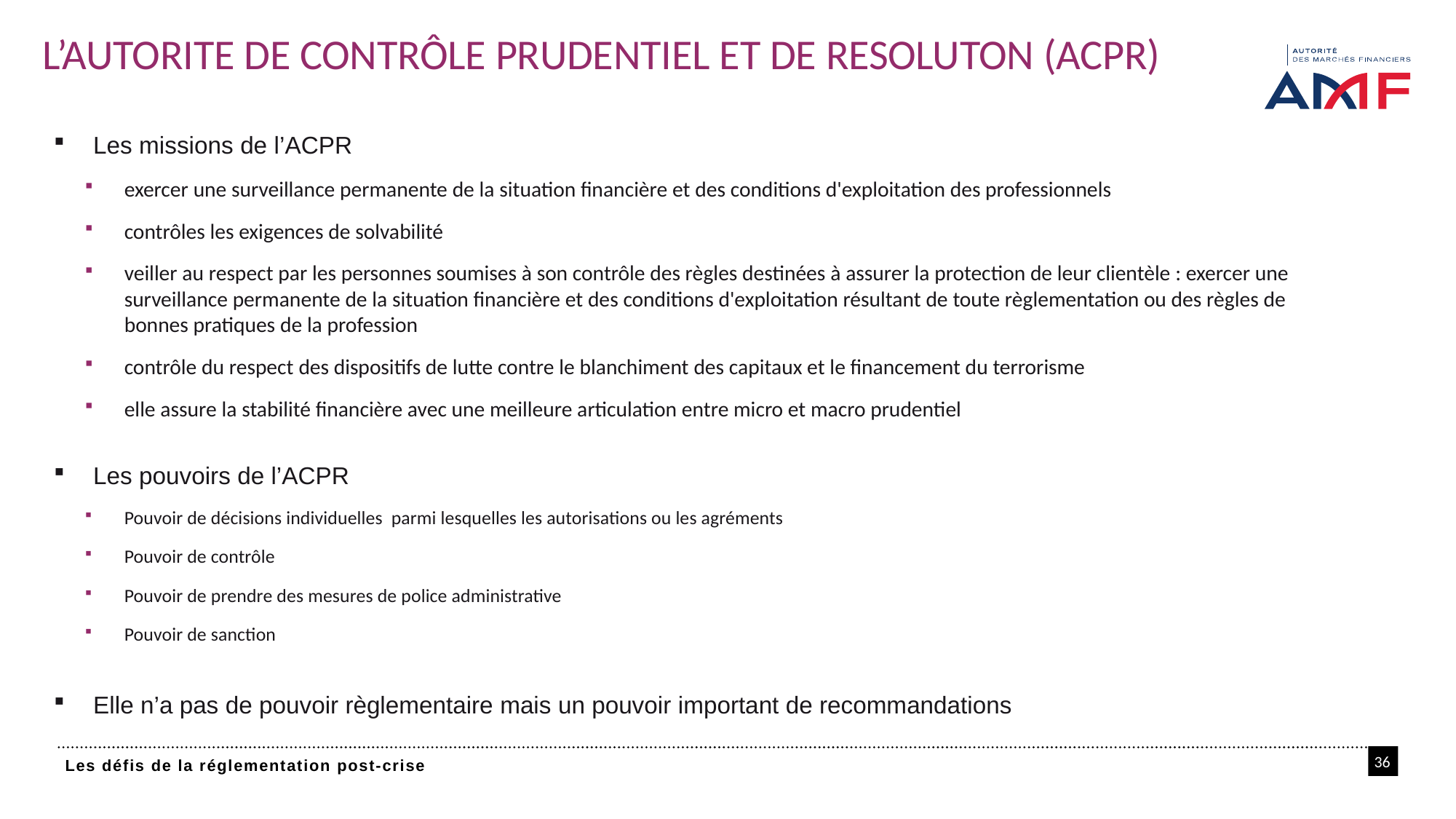

# L’AUTORITE DE CONTRÔLE PRUDENTIEL ET DE RESOLUTON (ACPR)
Les missions de l’ACPR
exercer une surveillance permanente de la situation financière et des conditions d'exploitation des professionnels
contrôles les exigences de solvabilité
veiller au respect par les personnes soumises à son contrôle des règles destinées à assurer la protection de leur clientèle : exercer une surveillance permanente de la situation financière et des conditions d'exploitation résultant de toute règlementation ou des règles de bonnes pratiques de la profession
contrôle du respect des dispositifs de lutte contre le blanchiment des capitaux et le financement du terrorisme
elle assure la stabilité financière avec une meilleure articulation entre micro et macro prudentiel

Les pouvoirs de l’ACPR
Pouvoir de décisions individuelles  parmi lesquelles les autorisations ou les agréments
Pouvoir de contrôle
Pouvoir de prendre des mesures de police administrative
Pouvoir de sanction

Elle n’a pas de pouvoir règlementaire mais un pouvoir important de recommandations

36
Les défis de la réglementation post-crise